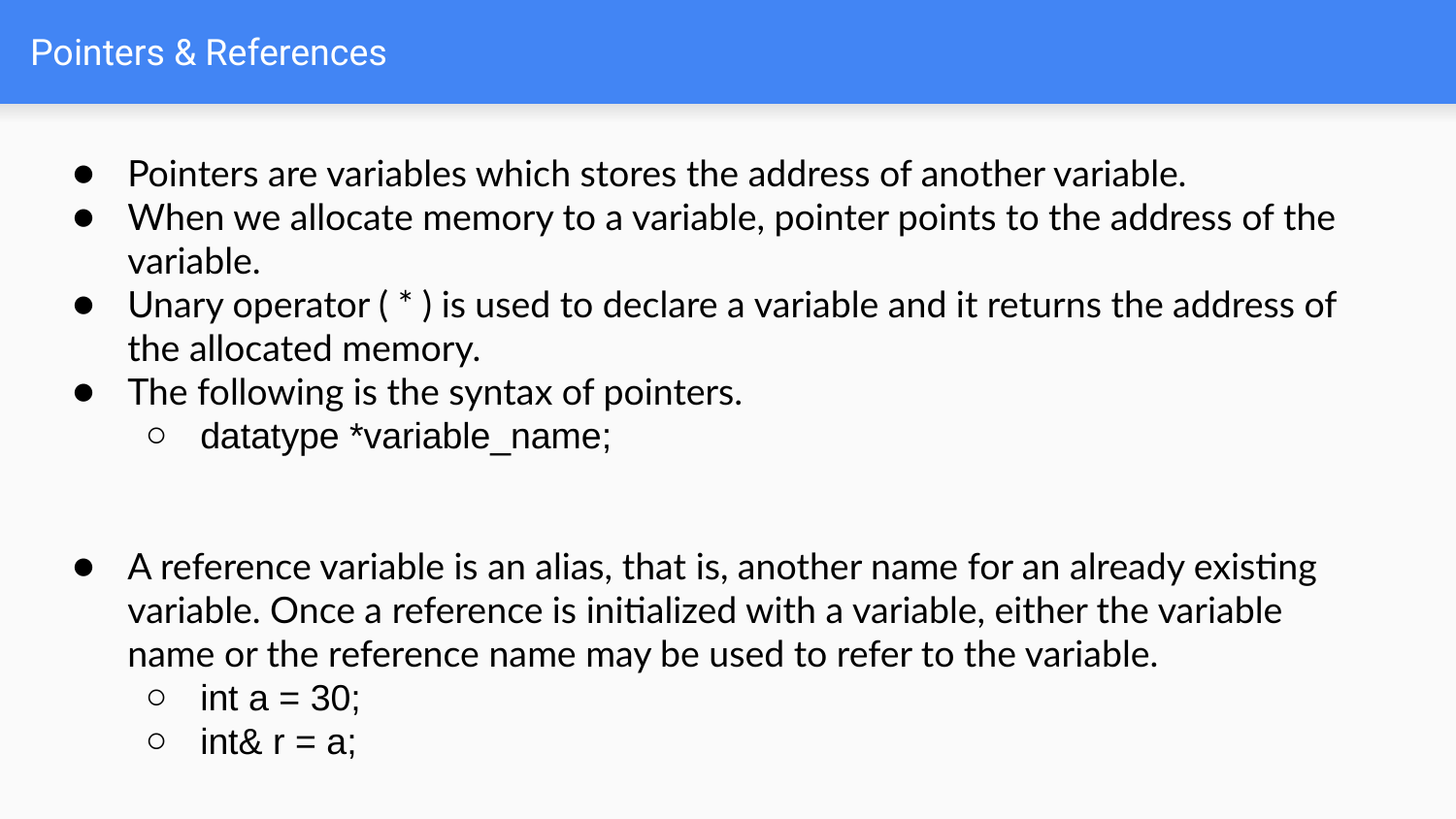

# Pointers & References
Pointers are variables which stores the address of another variable.
When we allocate memory to a variable, pointer points to the address of the variable.
Unary operator ( * ) is used to declare a variable and it returns the address of the allocated memory.
The following is the syntax of pointers.
datatype *variable_name;

A reference variable is an alias, that is, another name for an already existing variable. Once a reference is initialized with a variable, either the variable name or the reference name may be used to refer to the variable.
int a = 30;
int& r = a;